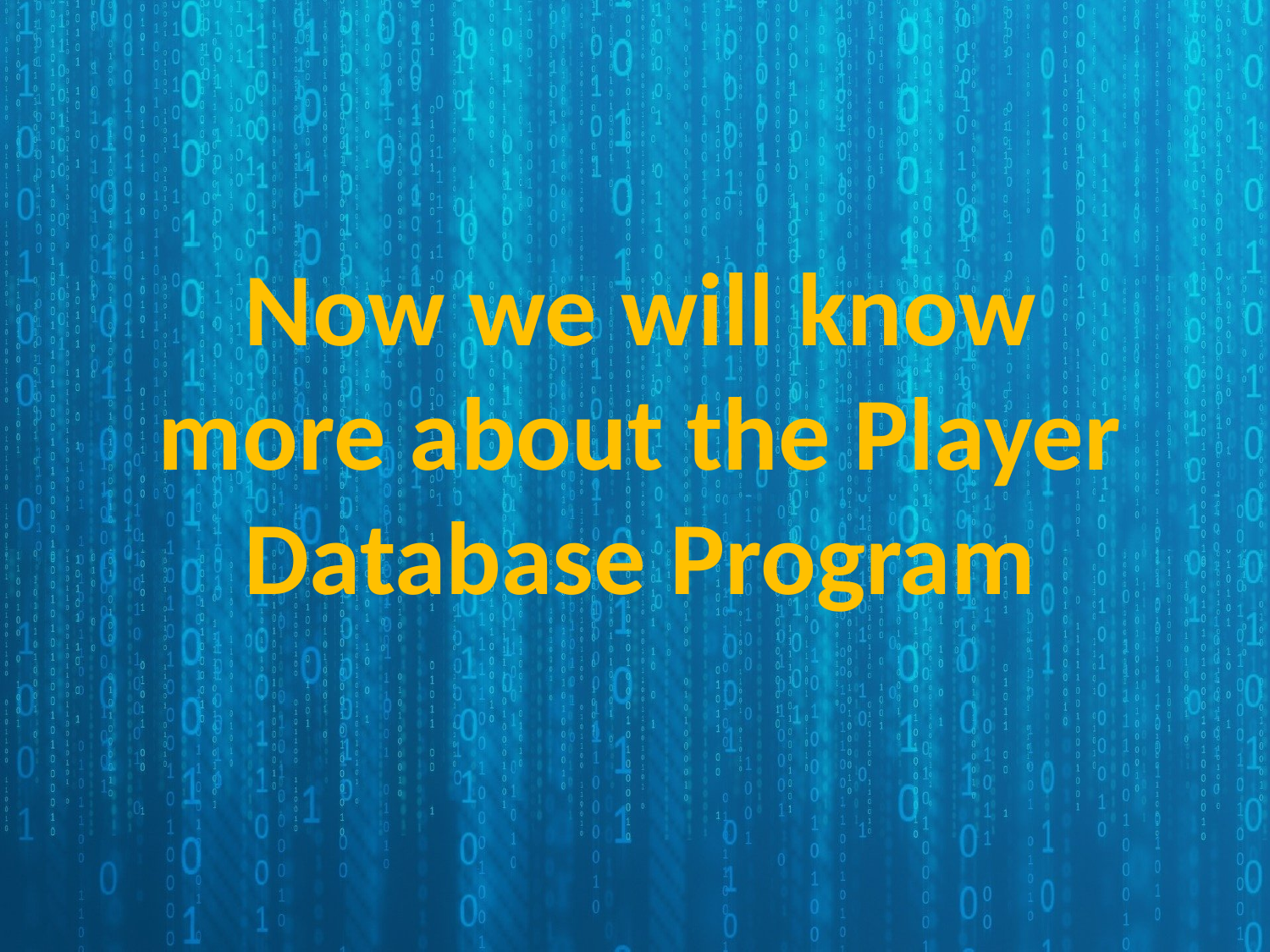

Now we will know more about the Player Database Program